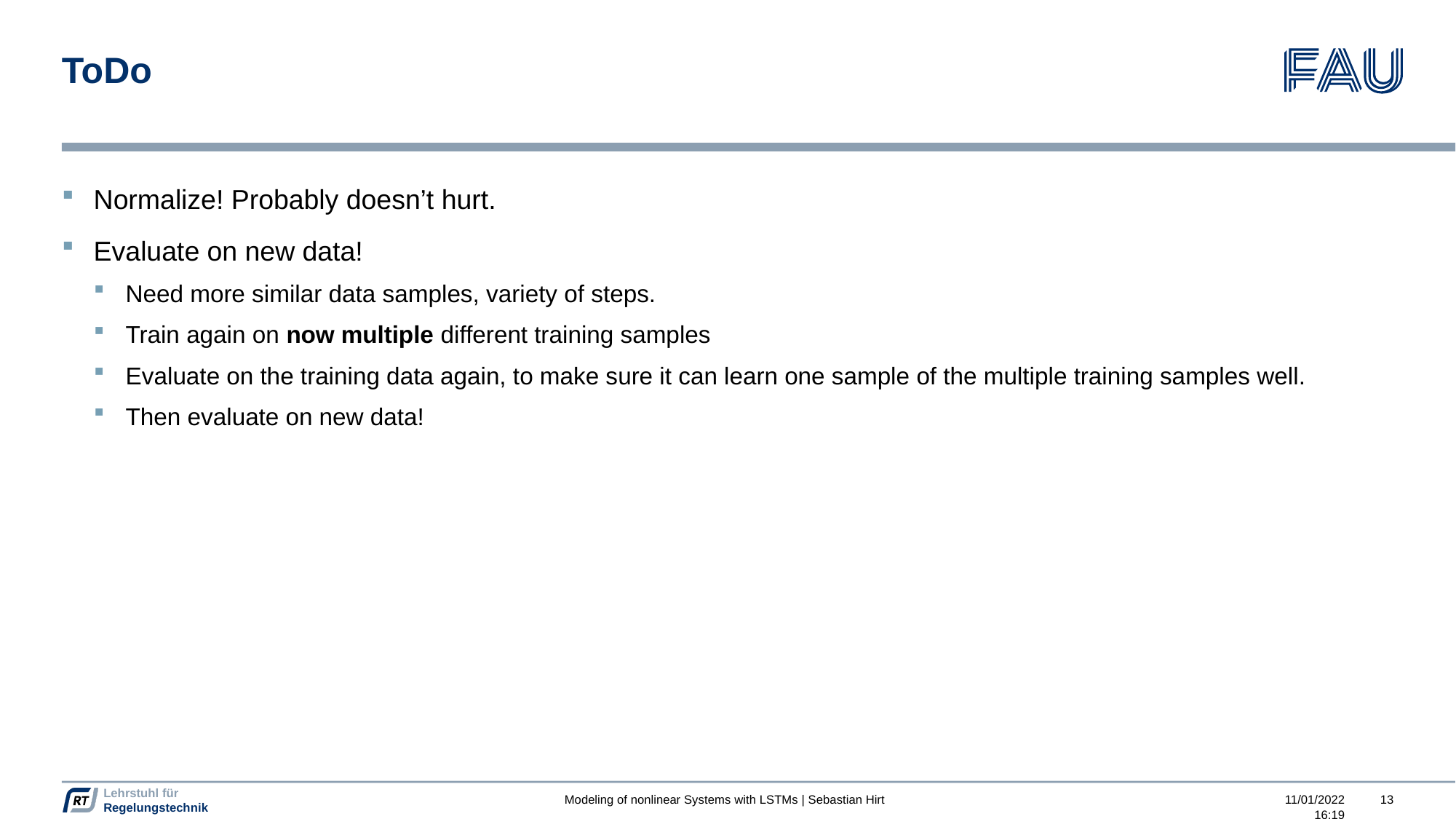

# ToDo
Normalize! Probably doesn’t hurt.
Evaluate on new data!
Need more similar data samples, variety of steps.
Train again on now multiple different training samples
Evaluate on the training data again, to make sure it can learn one sample of the multiple training samples well.
Then evaluate on new data!
Modeling of nonlinear Systems with LSTMs | Sebastian Hirt
11/01/2022 16:19
13